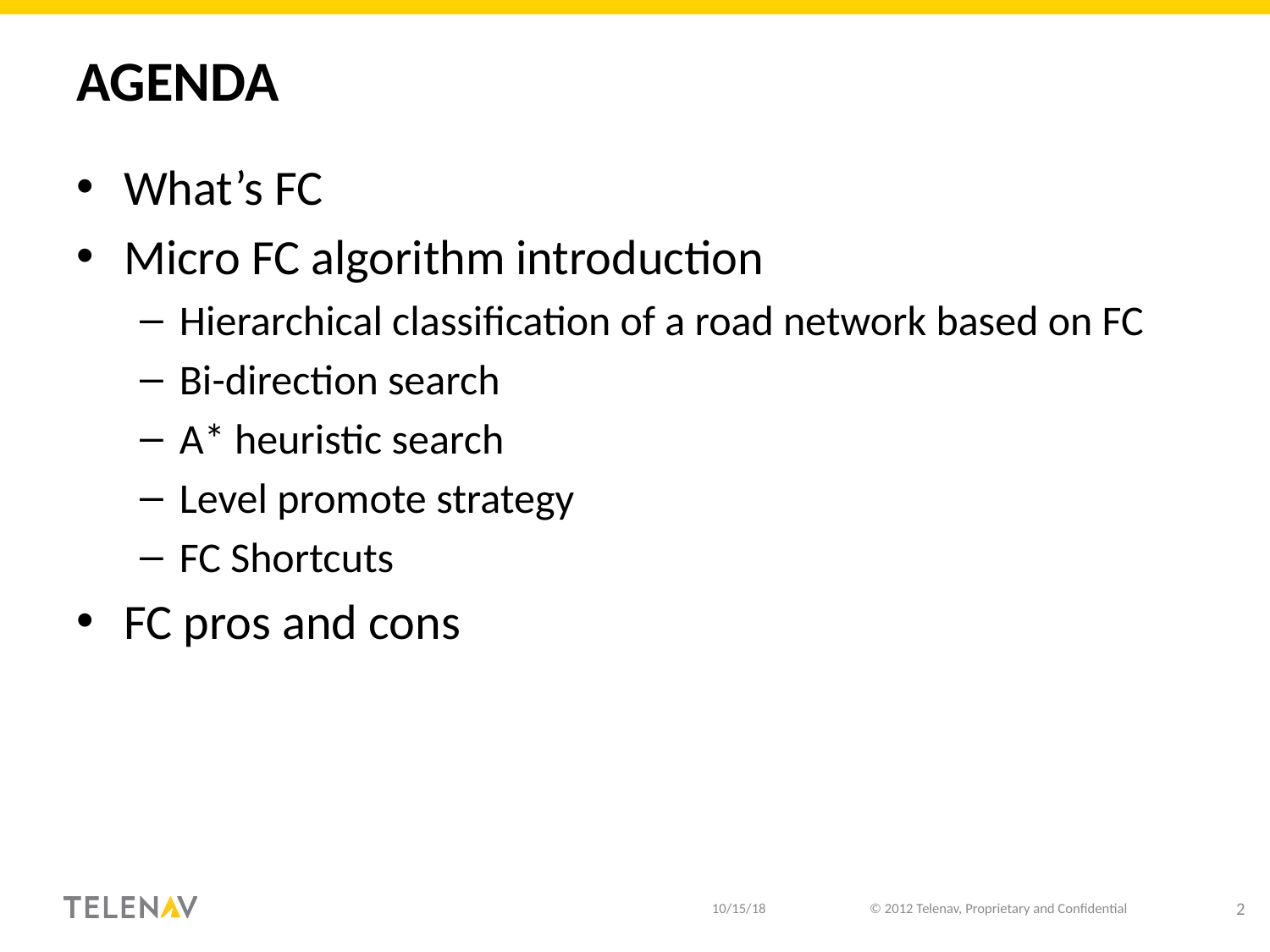

# Agenda
What’s FC
Micro FC algorithm introduction
Hierarchical classification of a road network based on FC
Bi-direction search
A* heuristic search
Level promote strategy
FC Shortcuts
FC pros and cons
10/15/18
© 2012 Telenav, Proprietary and Confidential
2